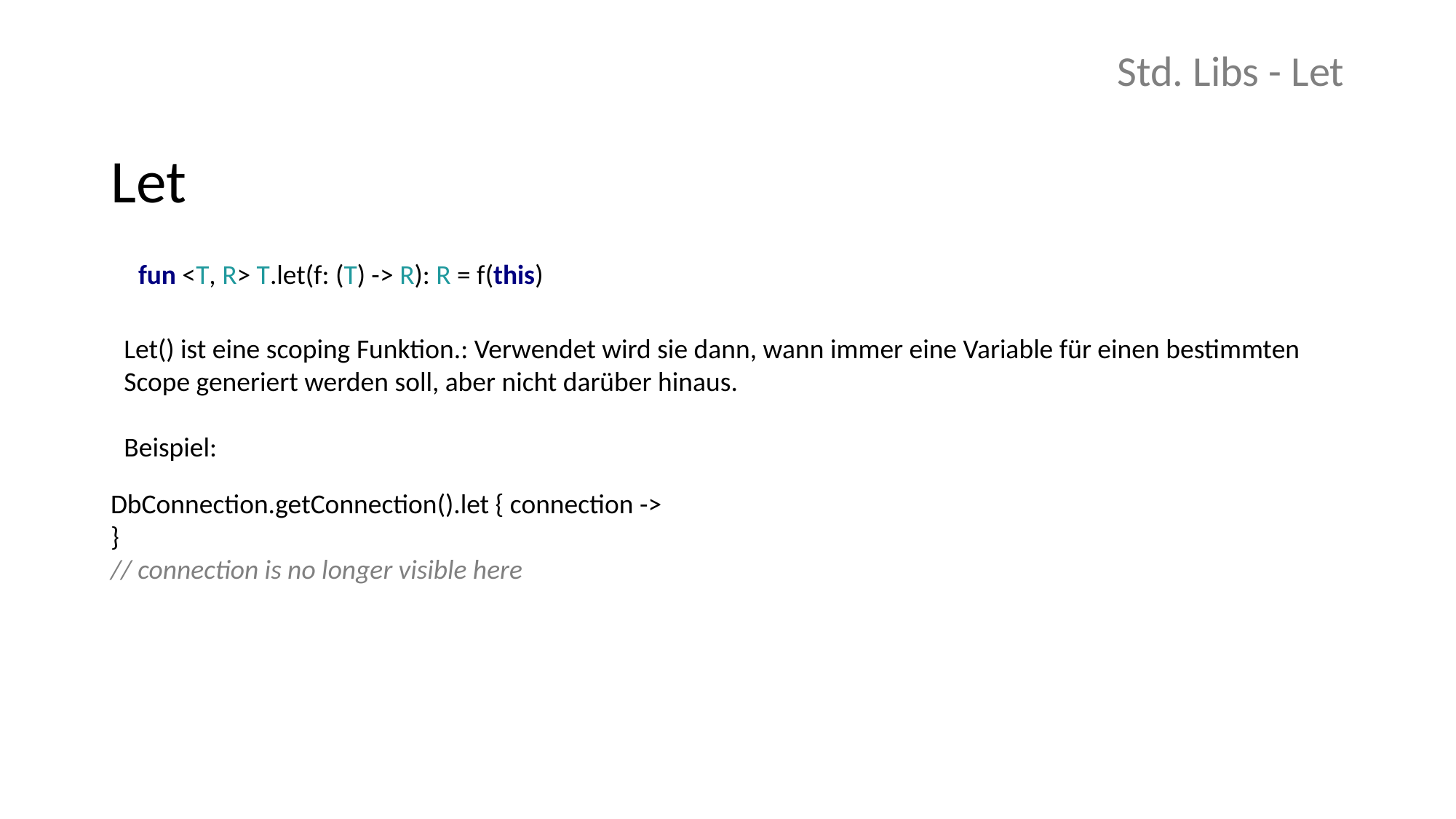

# Std. Libs - Let
Let
fun <T, R> T.let(f: (T) -> R): R = f(this)
Let() ist eine scoping Funktion.: Verwendet wird sie dann, wann immer eine Variable für einen bestimmten
Scope generiert werden soll, aber nicht darüber hinaus.

Beispiel:
DbConnection.getConnection().let { connection ->
}
// connection is no longer visible here